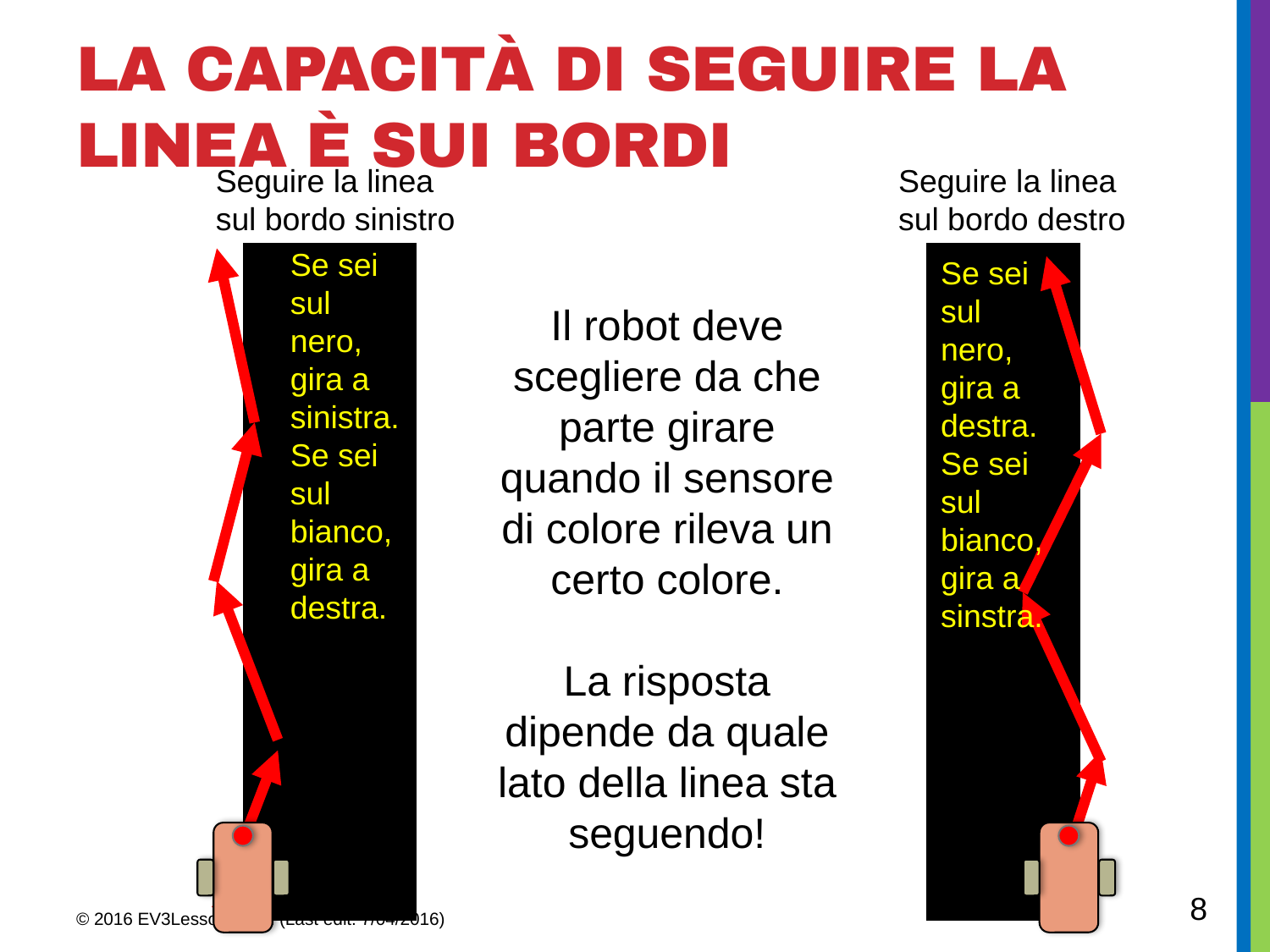

# LA CAPACITà DI SEGUIRE LA LINEA è SUI BORDI
Seguire la linea
sul bordo sinistro
Seguire la linea
sul bordo destro
Se sei sul nero, gira a sinistra.
Se sei sul bianco, gira a destra..

Se sei sul nero, gira a destra.
Se sei sul bianco, gira a sinstra..

Il robot deve scegliere da che parte girare quando il sensore di colore rileva un certo colore.

La risposta dipende da quale lato della linea sta seguendo!

8
© 2016 EV3Lessons.com (Last edit: 7/04/2016)